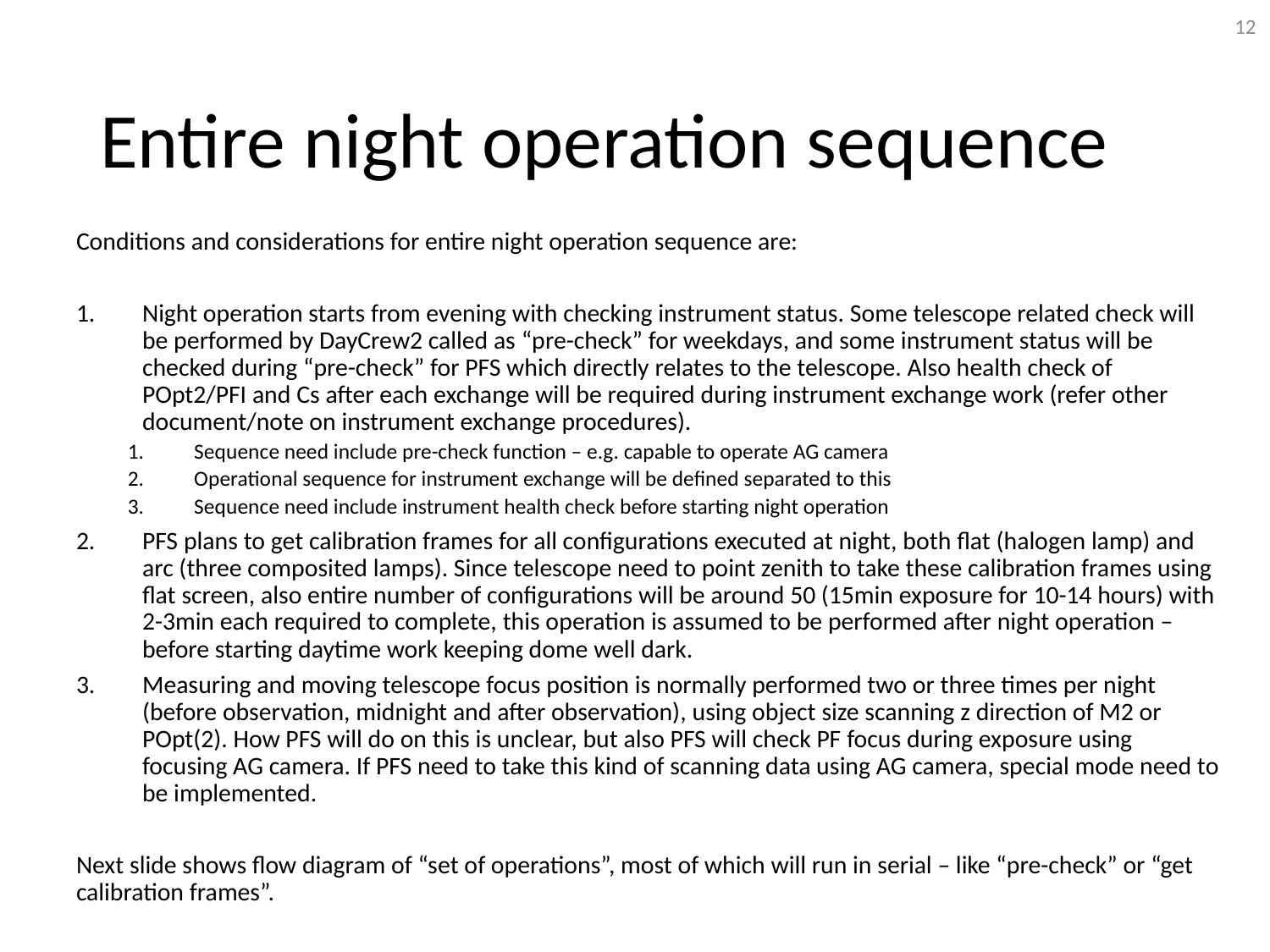

12
# Entire night operation sequence
Conditions and considerations for entire night operation sequence are:

Night operation starts from evening with checking instrument status. Some telescope related check will be performed by DayCrew2 called as “pre-check” for weekdays, and some instrument status will be checked during “pre-check” for PFS which directly relates to the telescope. Also health check of POpt2/PFI and Cs after each exchange will be required during instrument exchange work (refer other document/note on instrument exchange procedures).
Sequence need include pre-check function – e.g. capable to operate AG camera
Operational sequence for instrument exchange will be defined separated to this
Sequence need include instrument health check before starting night operation
PFS plans to get calibration frames for all configurations executed at night, both flat (halogen lamp) and arc (three composited lamps). Since telescope need to point zenith to take these calibration frames using flat screen, also entire number of configurations will be around 50 (15min exposure for 10-14 hours) with 2-3min each required to complete, this operation is assumed to be performed after night operation – before starting daytime work keeping dome well dark.
Measuring and moving telescope focus position is normally performed two or three times per night (before observation, midnight and after observation), using object size scanning z direction of M2 or POpt(2). How PFS will do on this is unclear, but also PFS will check PF focus during exposure using focusing AG camera. If PFS need to take this kind of scanning data using AG camera, special mode need to be implemented.

Next slide shows flow diagram of “set of operations”, most of which will run in serial – like “pre-check” or “get calibration frames”.